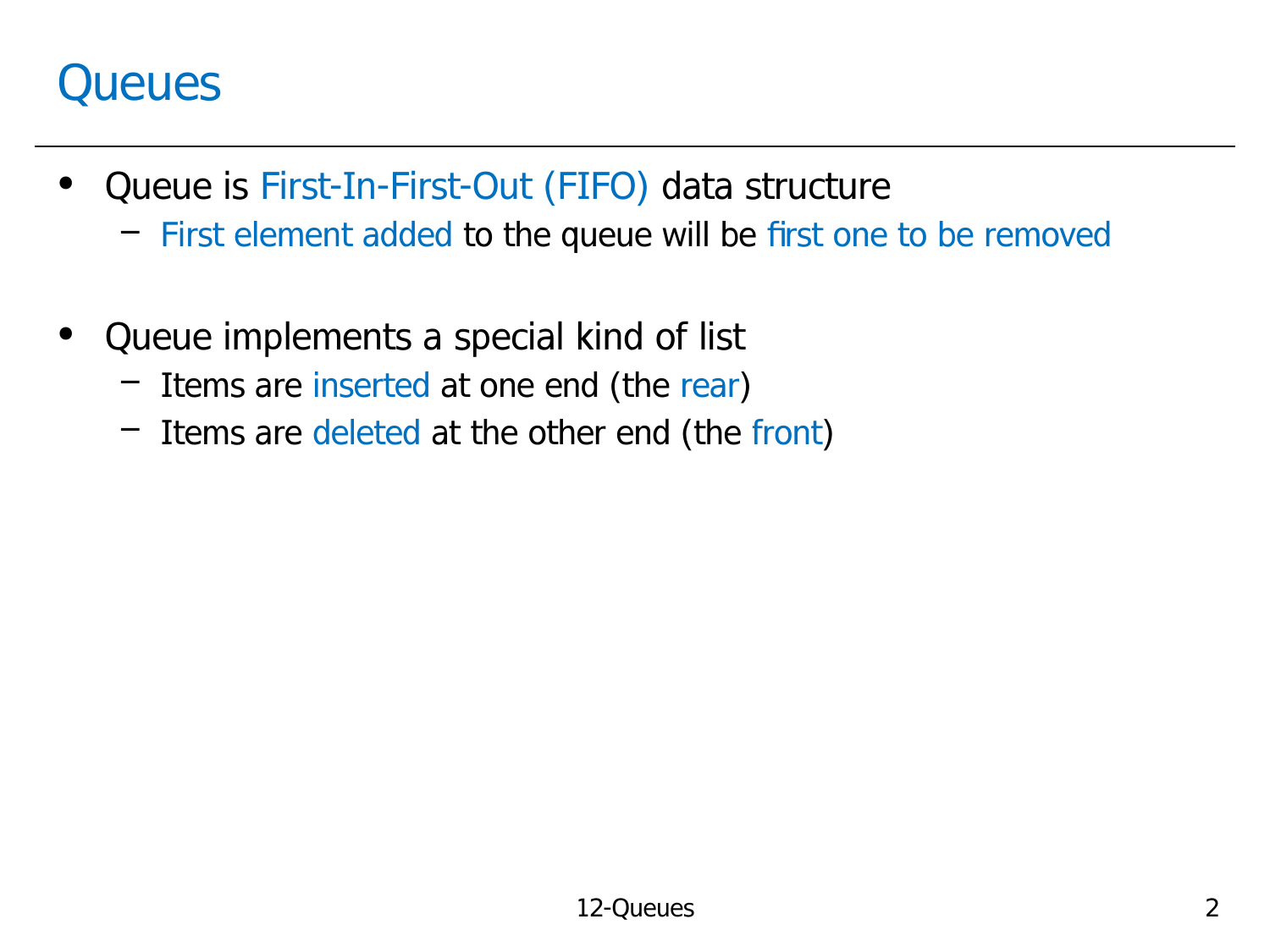

# Queues
Queue is First-In-First-Out (FIFO) data structure
First element added to the queue will be first one to be removed

Queue implements a special kind of list
Items are inserted at one end (the rear)
Items are deleted at the other end (the front)

12-Queues
2